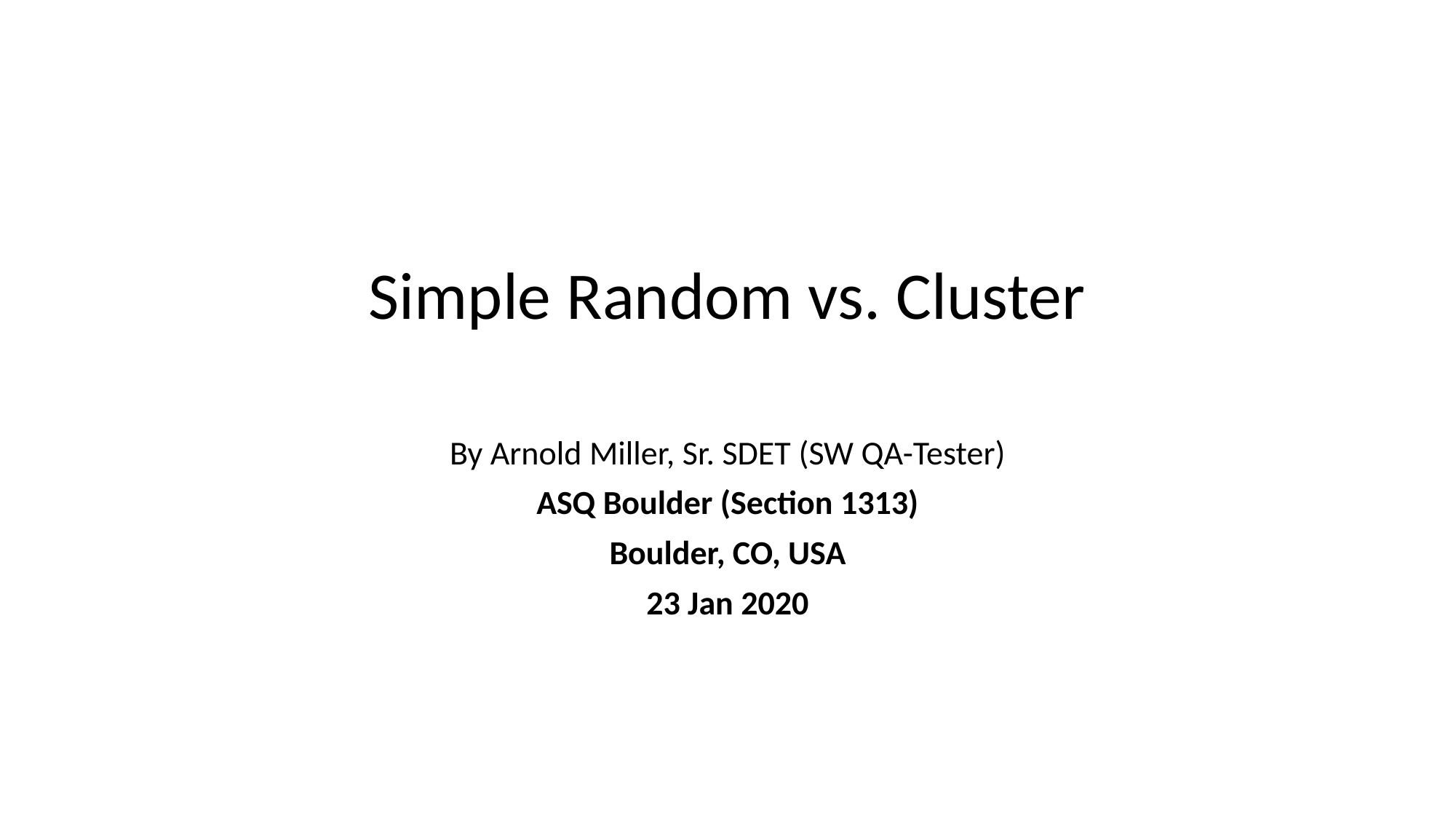

# Simple Random vs. Cluster
By Arnold Miller, Sr. SDET (SW QA-Tester)
ASQ Boulder (Section 1313)
Boulder, CO, USA
23 Jan 2020